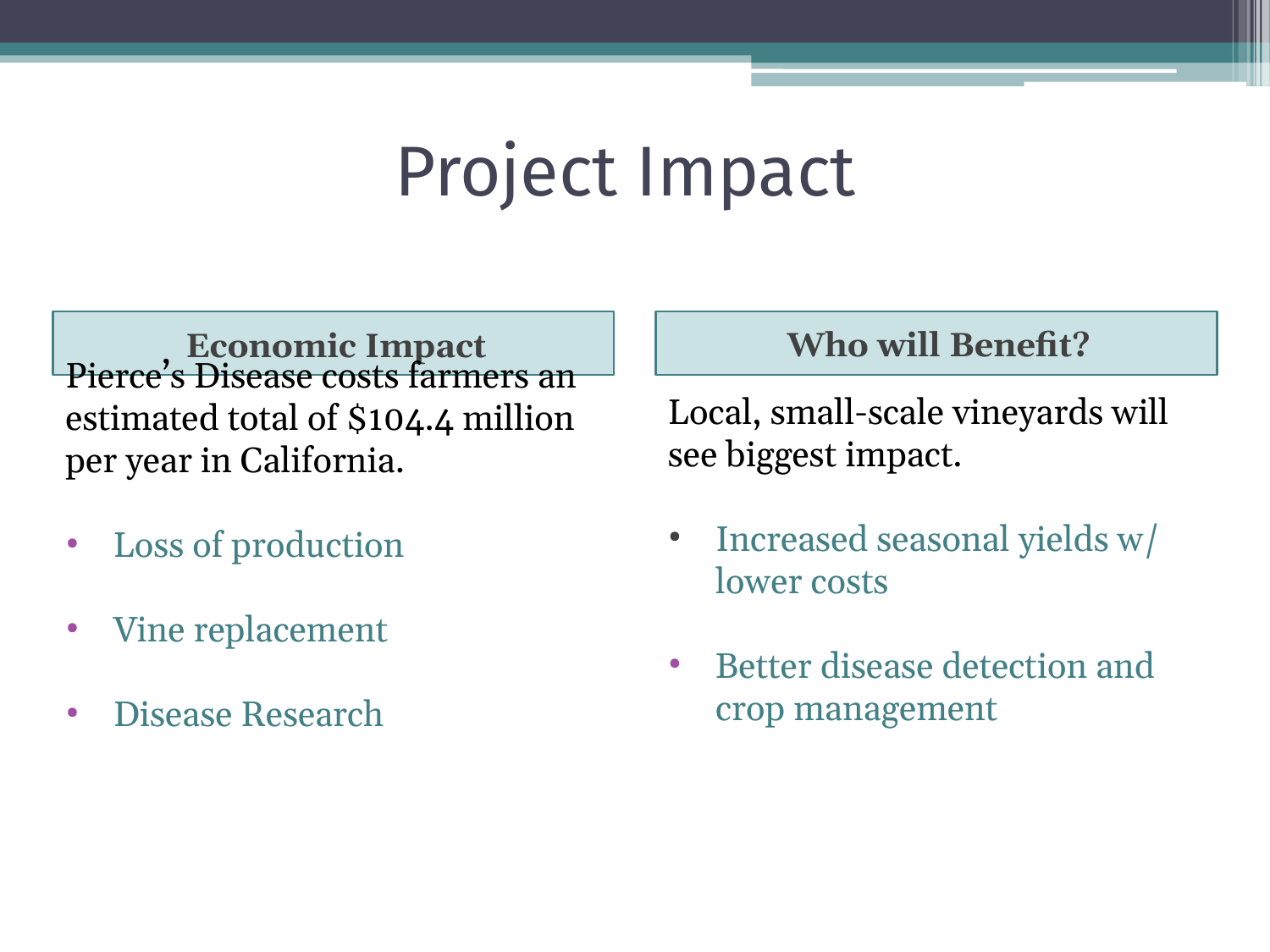

# Project Impact
Economic Impact

Who will Benefit?
Local, small-scale vineyards will see biggest impact.

Increased seasonal yields w/ lower costs

Better disease detection and crop management

Pierce’s Disease costs farmers an estimated total of $104.4 million per year in California.

Loss of production

Vine replacement

Disease Research